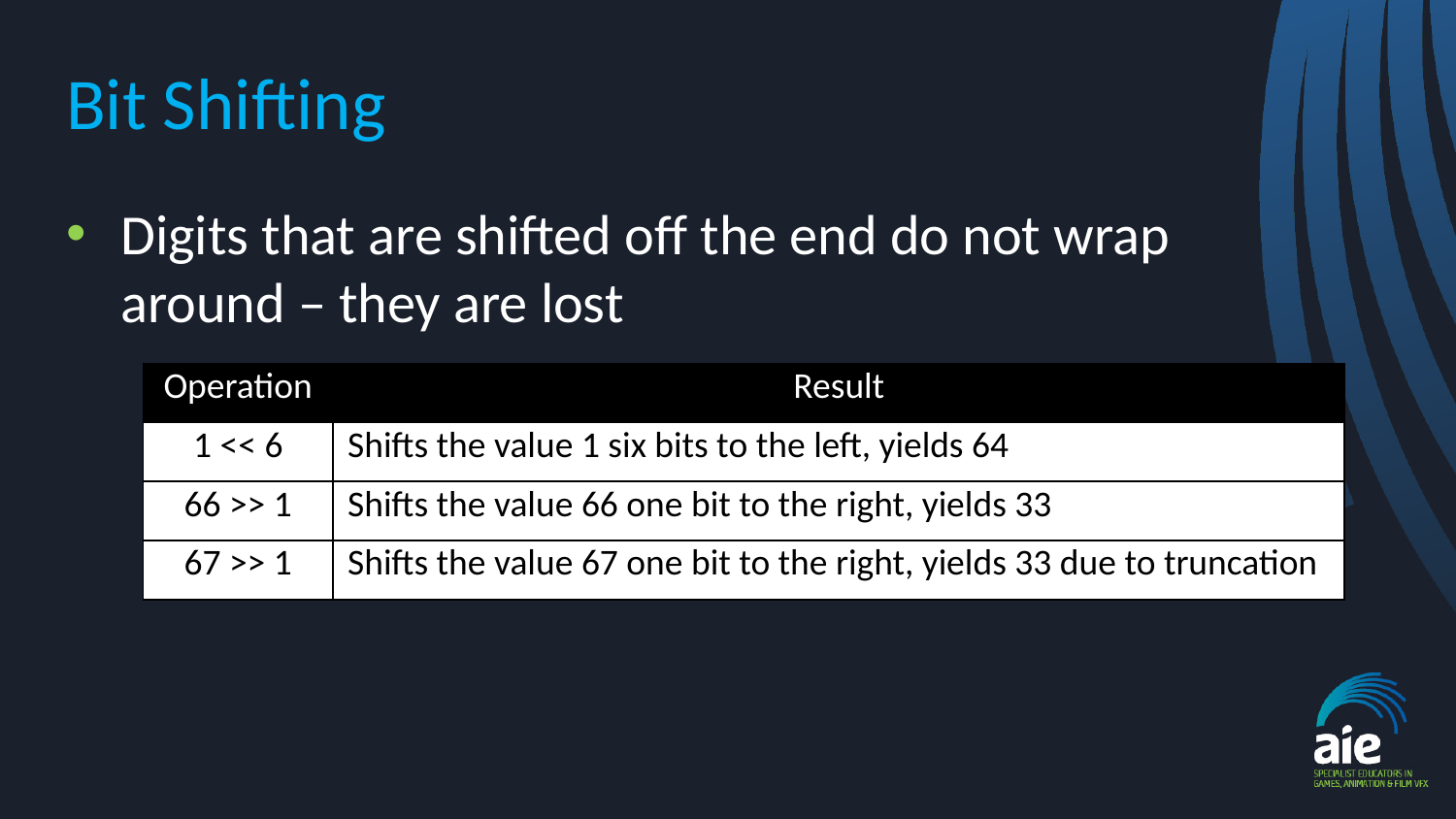

# Bit Shifting
Digits that are shifted off the end do not wrap around – they are lost
| Operation | Result |
| --- | --- |
| 1 << 6 | Shifts the value 1 six bits to the left, yields 64 |
| 66 >> 1 | Shifts the value 66 one bit to the right, yields 33 |
| 67 >> 1 | Shifts the value 67 one bit to the right, yields 33 due to truncation |